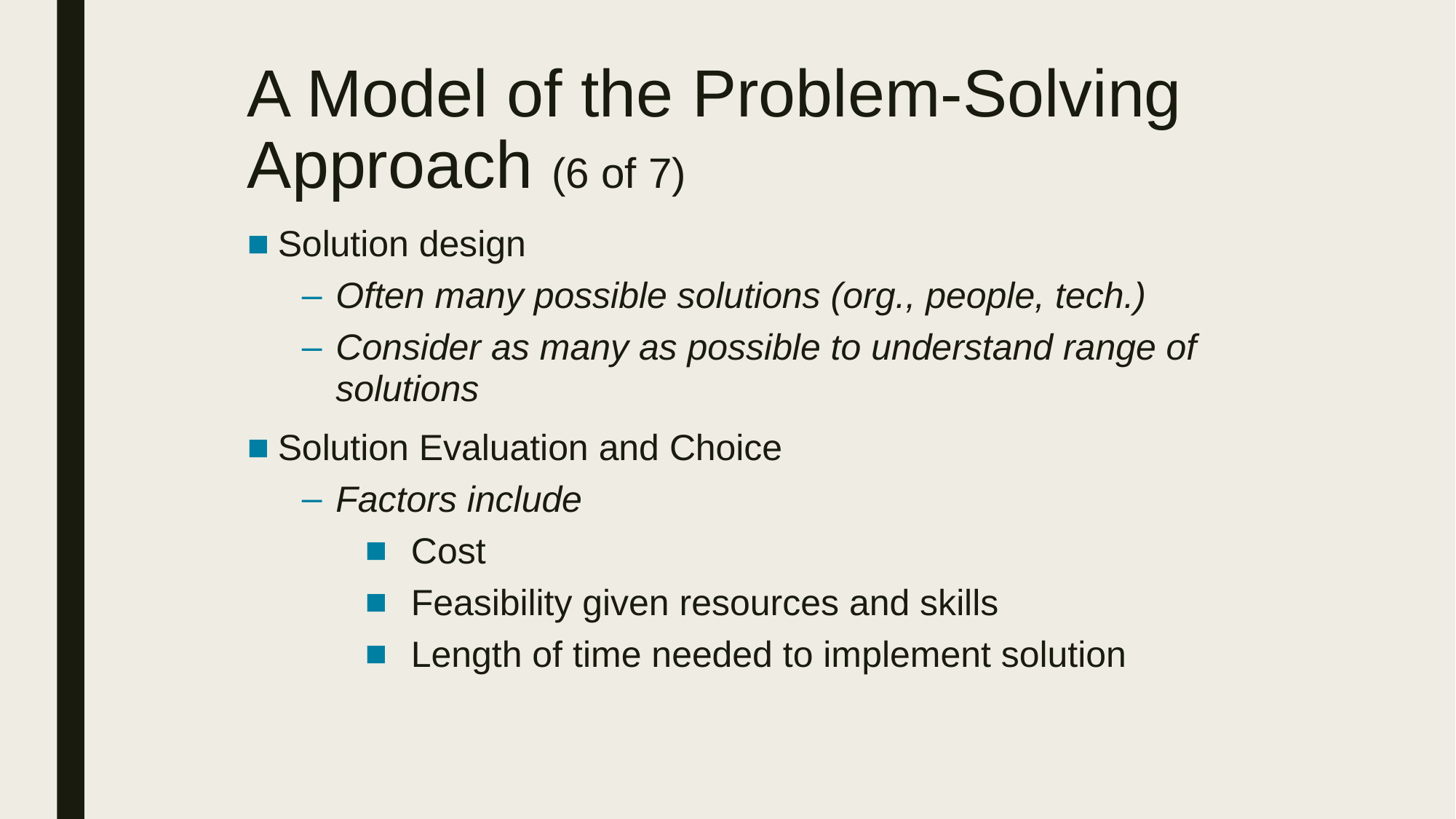

# A Model of the Problem-Solving Approach (6 of 7)
Solution design
Often many possible solutions (org., people, tech.)
Consider as many as possible to understand range of solutions
Solution Evaluation and Choice
Factors include
Cost
Feasibility given resources and skills
Length of time needed to implement solution